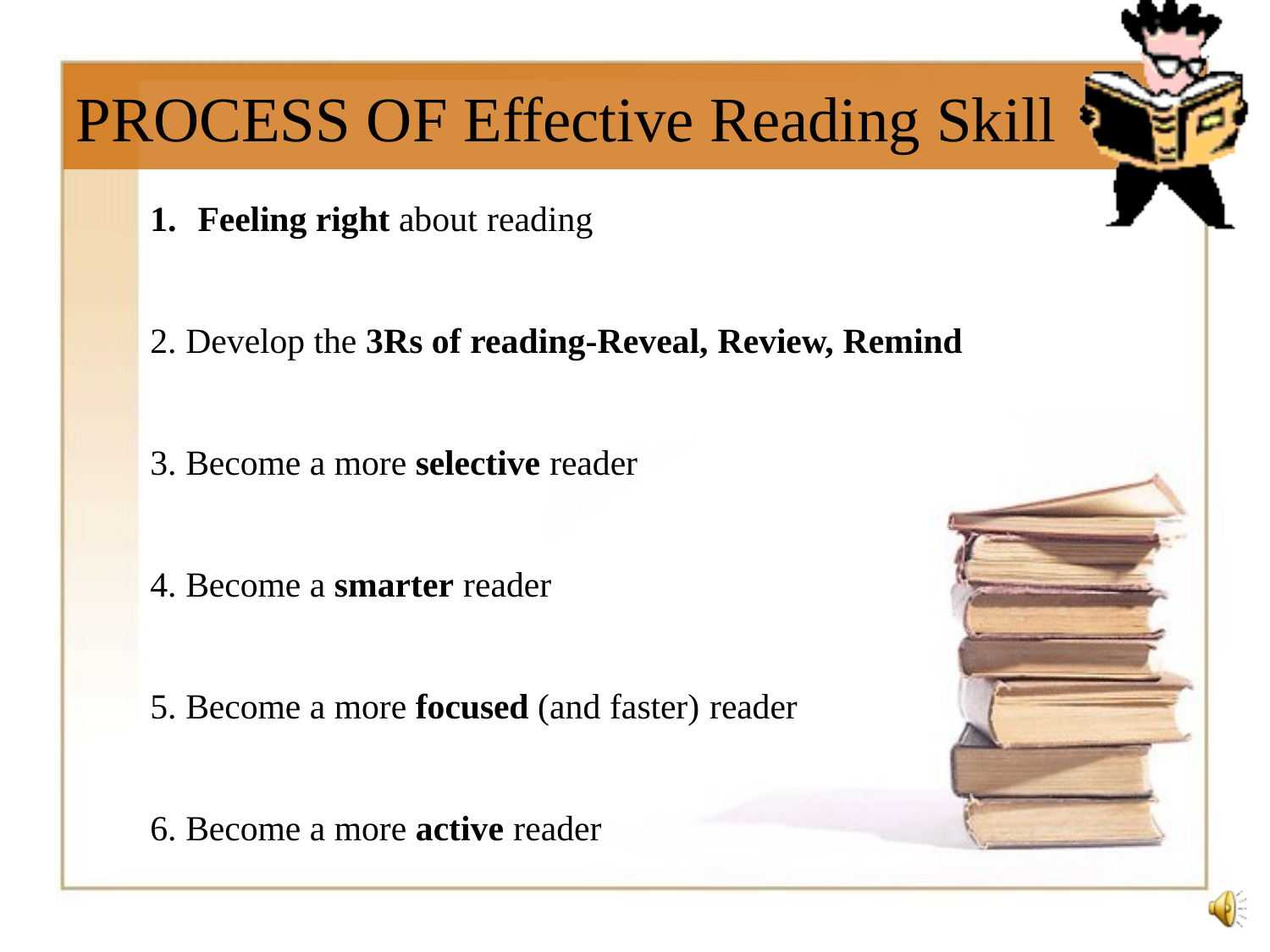

# PROCESS OF Effective Reading Skill
Feeling right about reading

Develop the 3Rs of reading-Reveal, Review, Remind

Become a more selective reader

Become a smarter reader

Become a more focused (and faster) reader

Become a more active reader